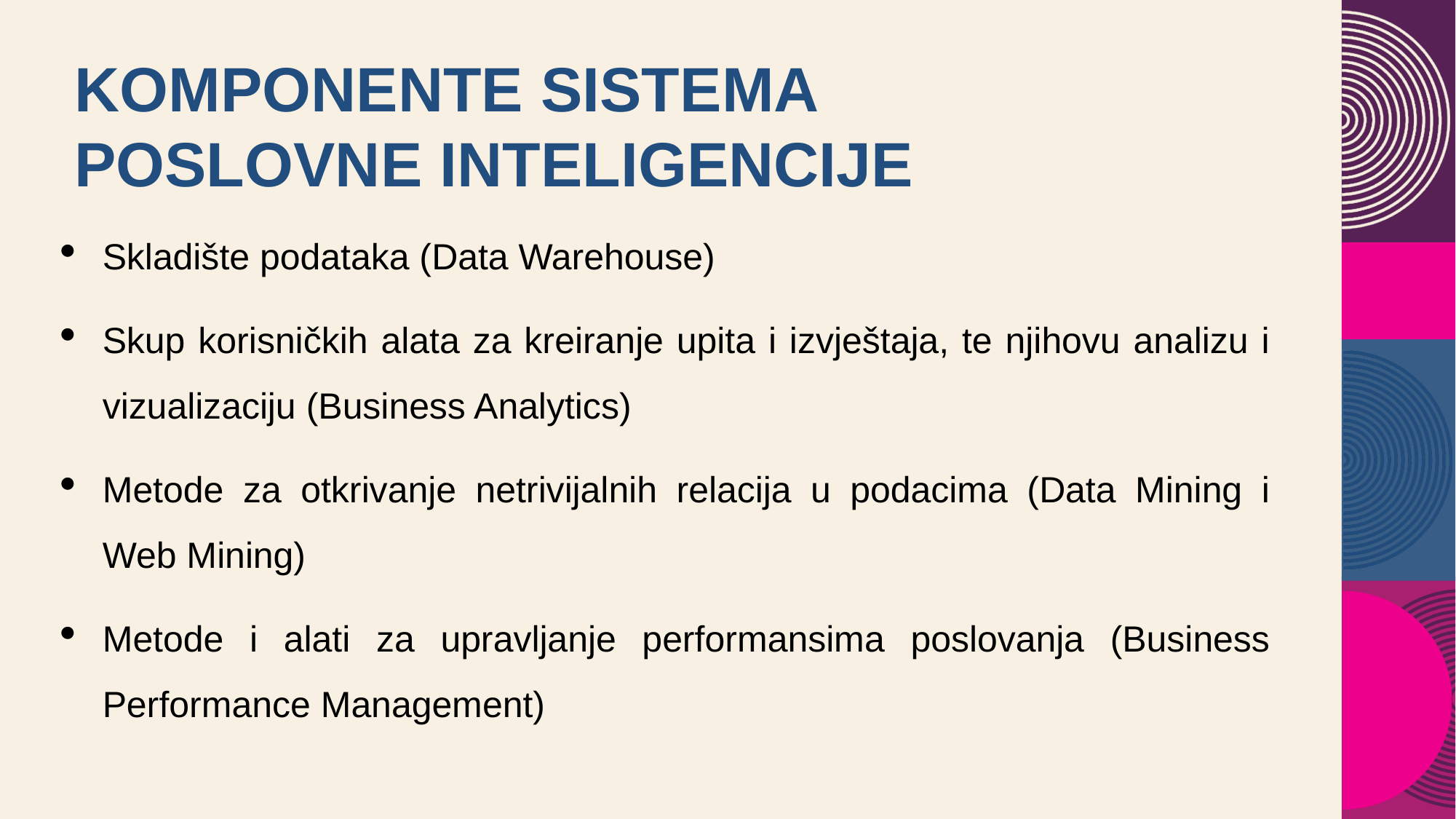

# Komponente sistema poslovne inteligencije
Skladište podataka (Data Warehouse)
Skup korisničkih alata za kreiranje upita i izvještaja, te njihovu analizu i vizualizaciju (Business Analytics)
Metode za otkrivanje netrivijalnih relacija u podacima (Data Mining i Web Mining)
Metode i alati za upravljanje performansima poslovanja (Business Performance Management)